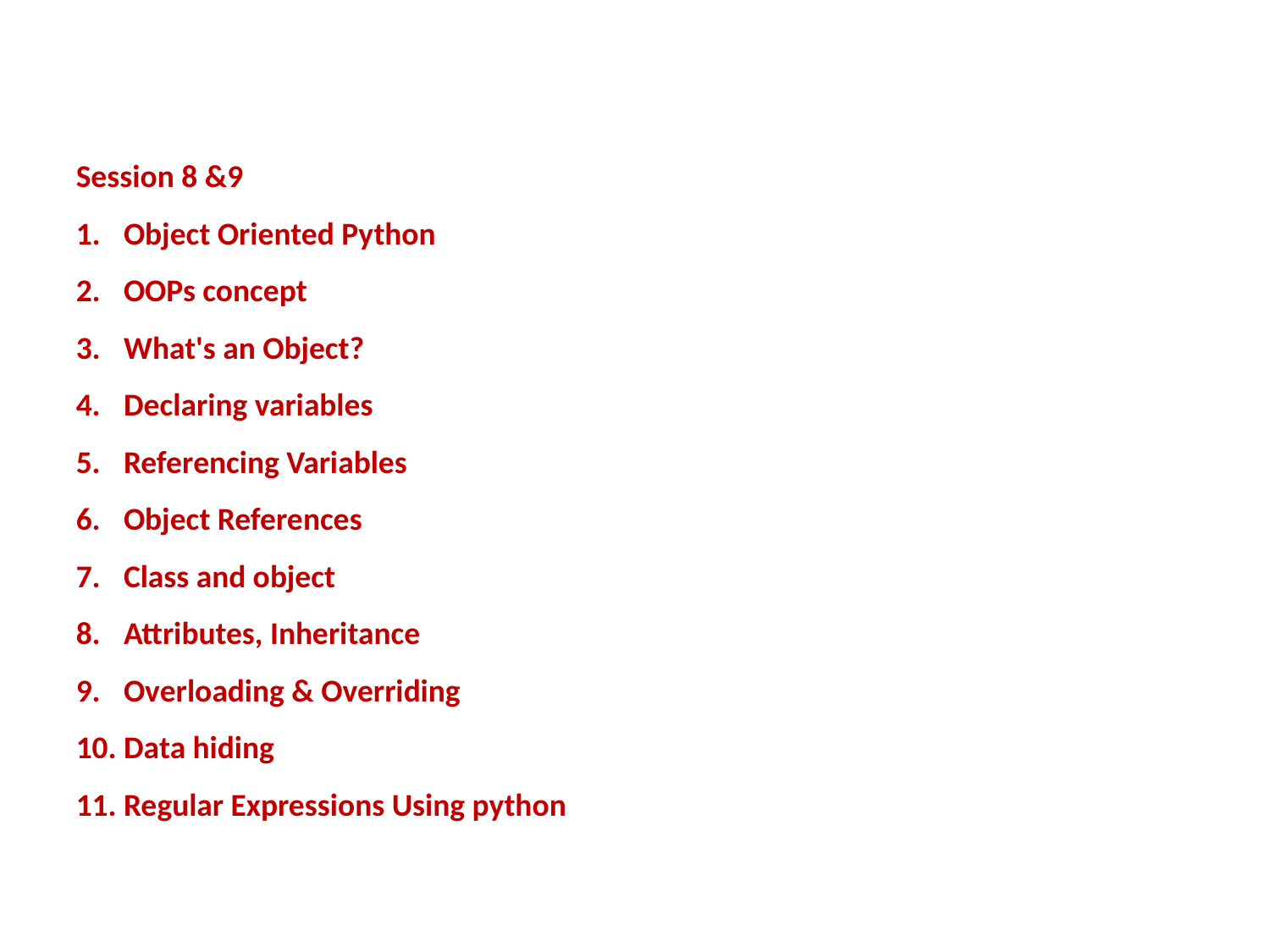

Session 8 &9
Object Oriented Python
OOPs concept
What's an Object?
Declaring variables
Referencing Variables
Object References
Class and object
Attributes, Inheritance
Overloading & Overriding
Data hiding
Regular Expressions Using python